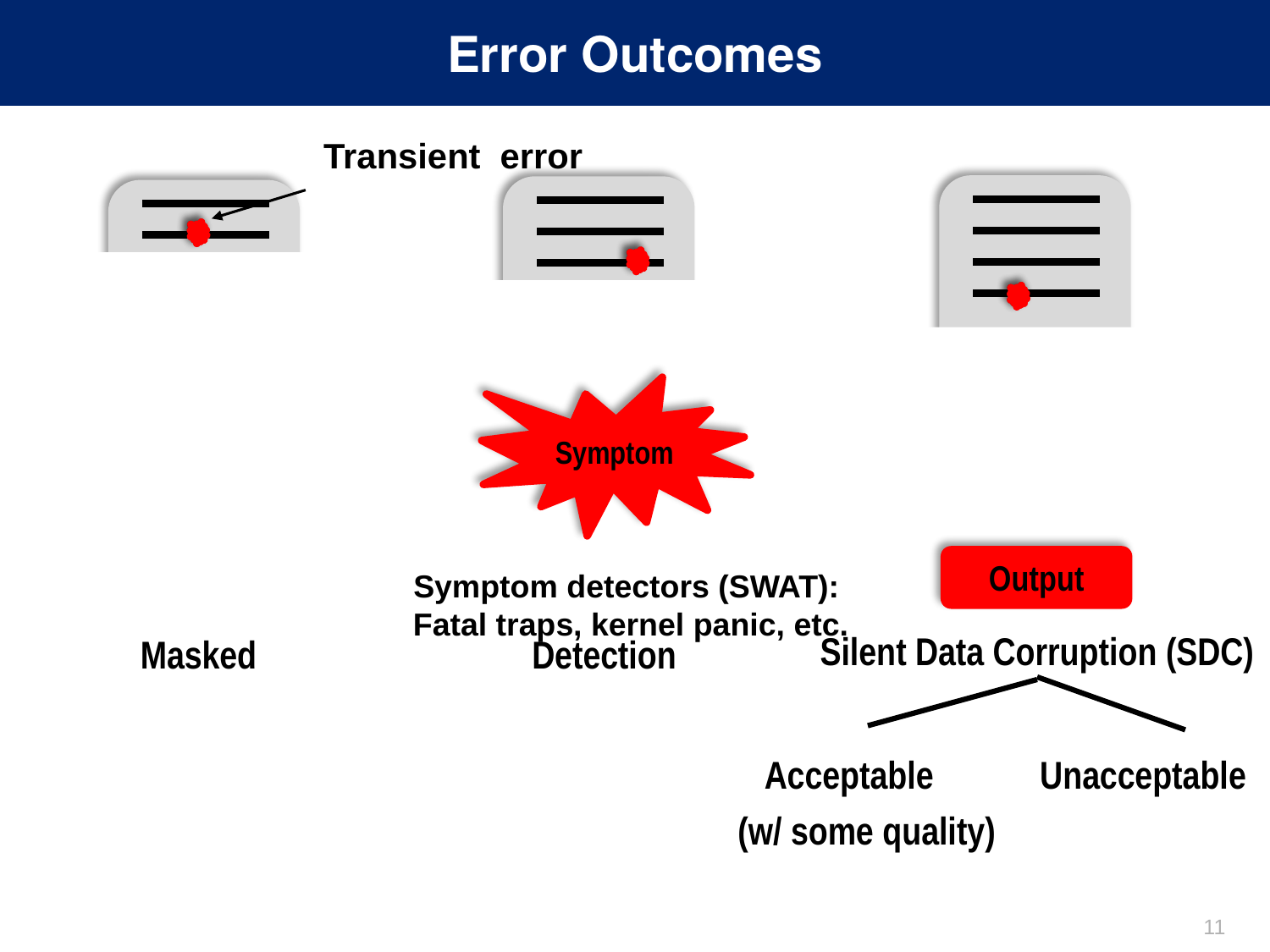

# Error Outcomes
Transient  error

.
.
.
APPLICATION
Output

.
.
.
APPLICATION
Output

.
.
.
APPLICATION
Output

Symptom
Output
Symptom detectors (SWAT):
Fatal traps, kernel panic, etc.

Silent Data Corruption (SDC)
Detection
Masked
          Acceptable            Unacceptable
       (w/ some quality)

11